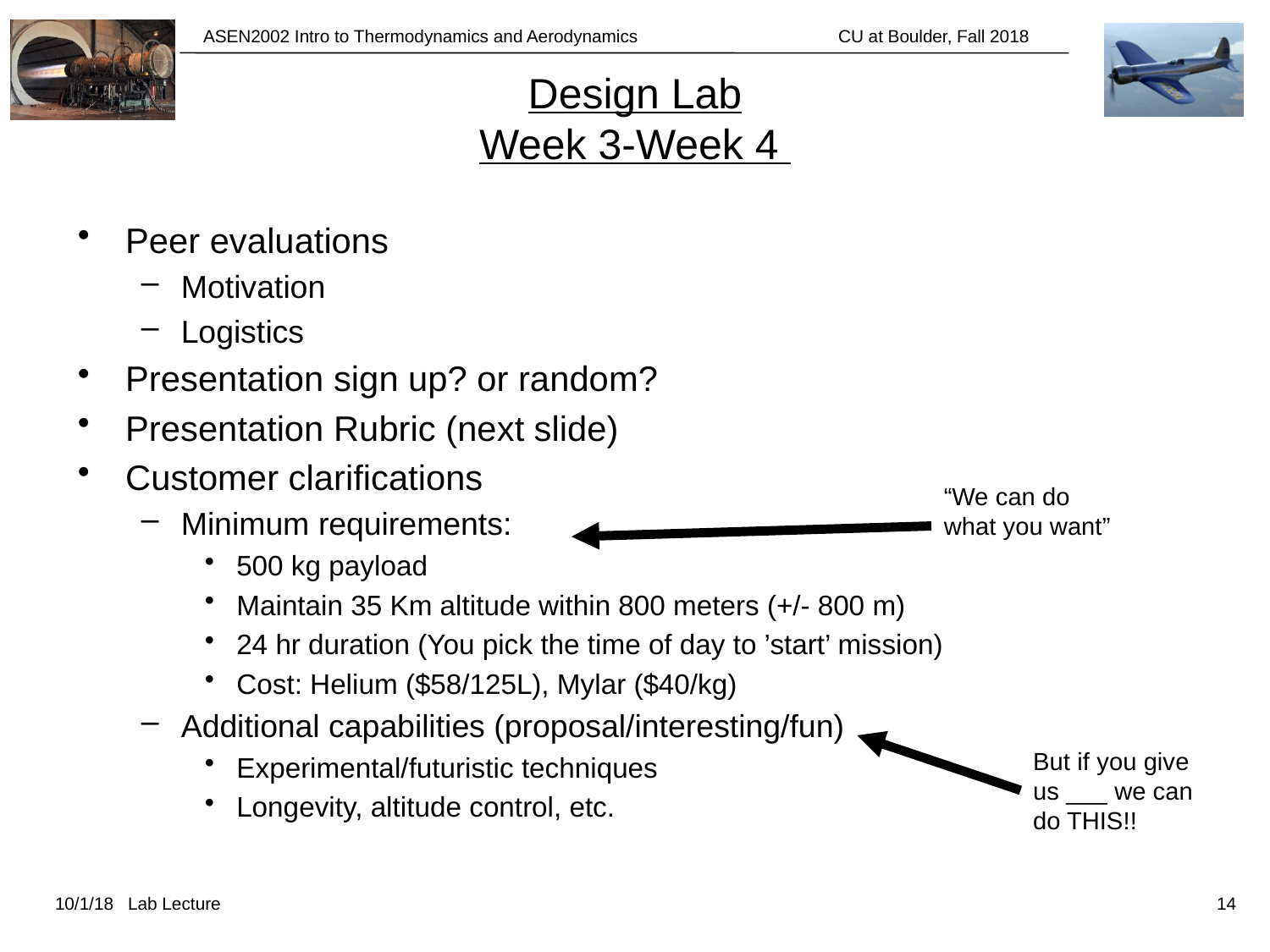

ASEN2002 Intro to Thermodynamics and Aerodynamics		CU at Boulder, Fall 2018
# Design Lab Week 3-Week 4
Peer evaluations
Motivation
Logistics
Presentation sign up? or random?
Presentation Rubric (next slide)
Customer clarifications
Minimum requirements:
500 kg payload
Maintain 35 Km altitude within 800 meters (+/- 800 m)
24 hr duration (You pick the time of day to ’start’ mission)
Cost: Helium ($58/125L), Mylar ($40/kg)
Additional capabilities (proposal/interesting/fun)
Experimental/futuristic techniques
Longevity, altitude control, etc.

“We can do what you want”
But if you give us ___ we can do THIS!!
10/1/18   Lab Lecture
14